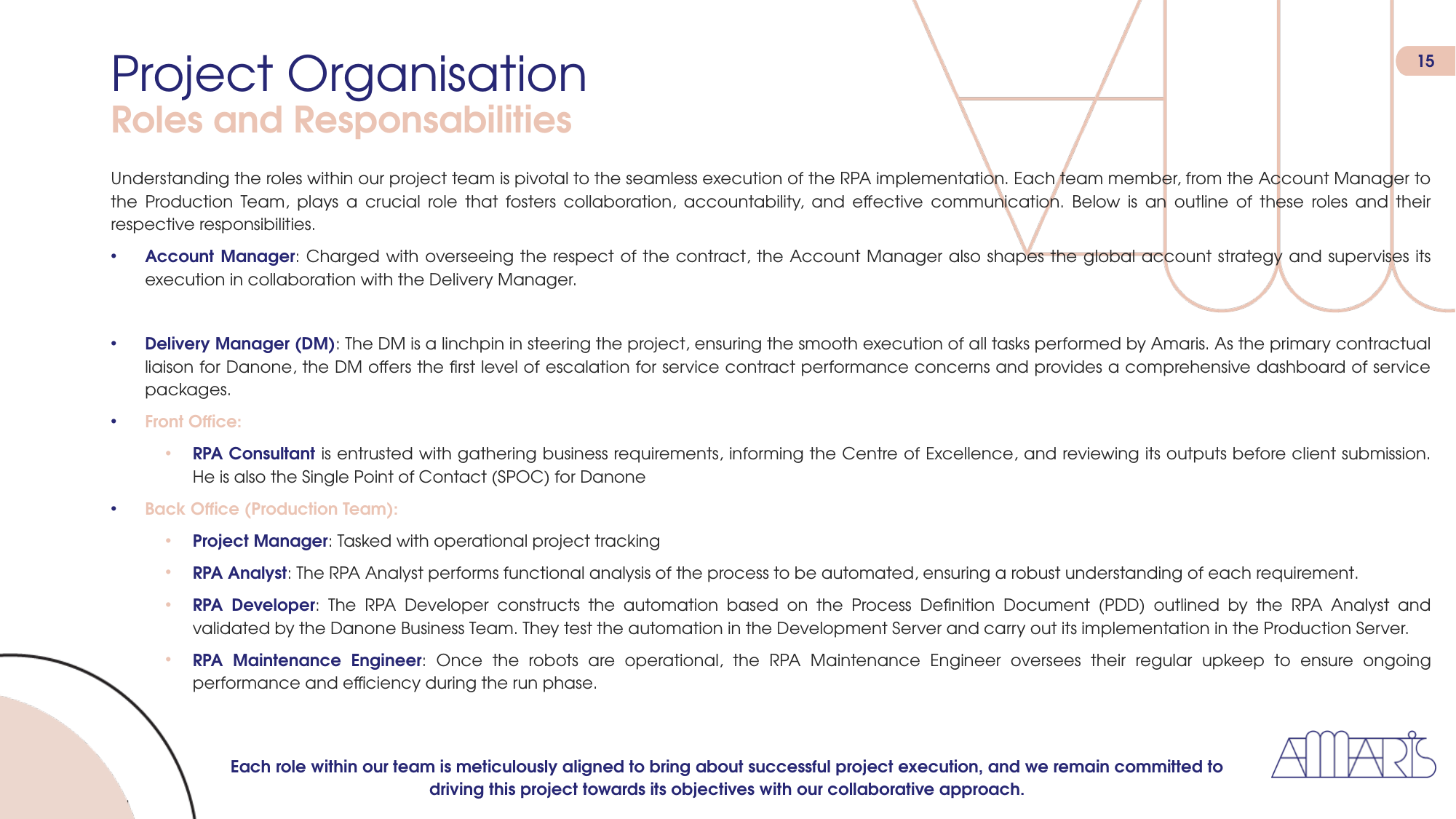

# Project Organisation Roles and Responsabilities
15
Understanding the roles within our project team is pivotal to the seamless execution of the RPA implementation. Each team member, from the Account Manager to the Production Team, plays a crucial role that fosters collaboration, accountability, and effective communication. Below is an outline of these roles and their respective responsibilities.
Account Manager: Charged with overseeing the respect of the contract, the Account Manager also shapes the global account strategy and supervises its execution in collaboration with the Delivery Manager.

Delivery Manager (DM): The DM is a linchpin in steering the project, ensuring the smooth execution of all tasks performed by Amaris. As the primary contractual liaison for Danone, the DM offers the first level of escalation for service contract performance concerns and provides a comprehensive dashboard of service packages.
Front Office:
RPA Consultant is entrusted with gathering business requirements, informing the Centre of Excellence, and reviewing its outputs before client submission. He is also the Single Point of Contact (SPOC) for Danone
Back Office (Production Team):
Project Manager: Tasked with operational project tracking
RPA Analyst: The RPA Analyst performs functional analysis of the process to be automated, ensuring a robust understanding of each requirement.
RPA Developer: The RPA Developer constructs the automation based on the Process Definition Document (PDD) outlined by the RPA Analyst and validated by the Danone Business Team. They test the automation in the Development Server and carry out its implementation in the Production Server.
RPA Maintenance Engineer: Once the robots are operational, the RPA Maintenance Engineer oversees their regular upkeep to ensure ongoing performance and efficiency during the run phase.
Each role within our team is meticulously aligned to bring about successful project execution, and we remain committed to driving this project towards its objectives with our collaborative approach.